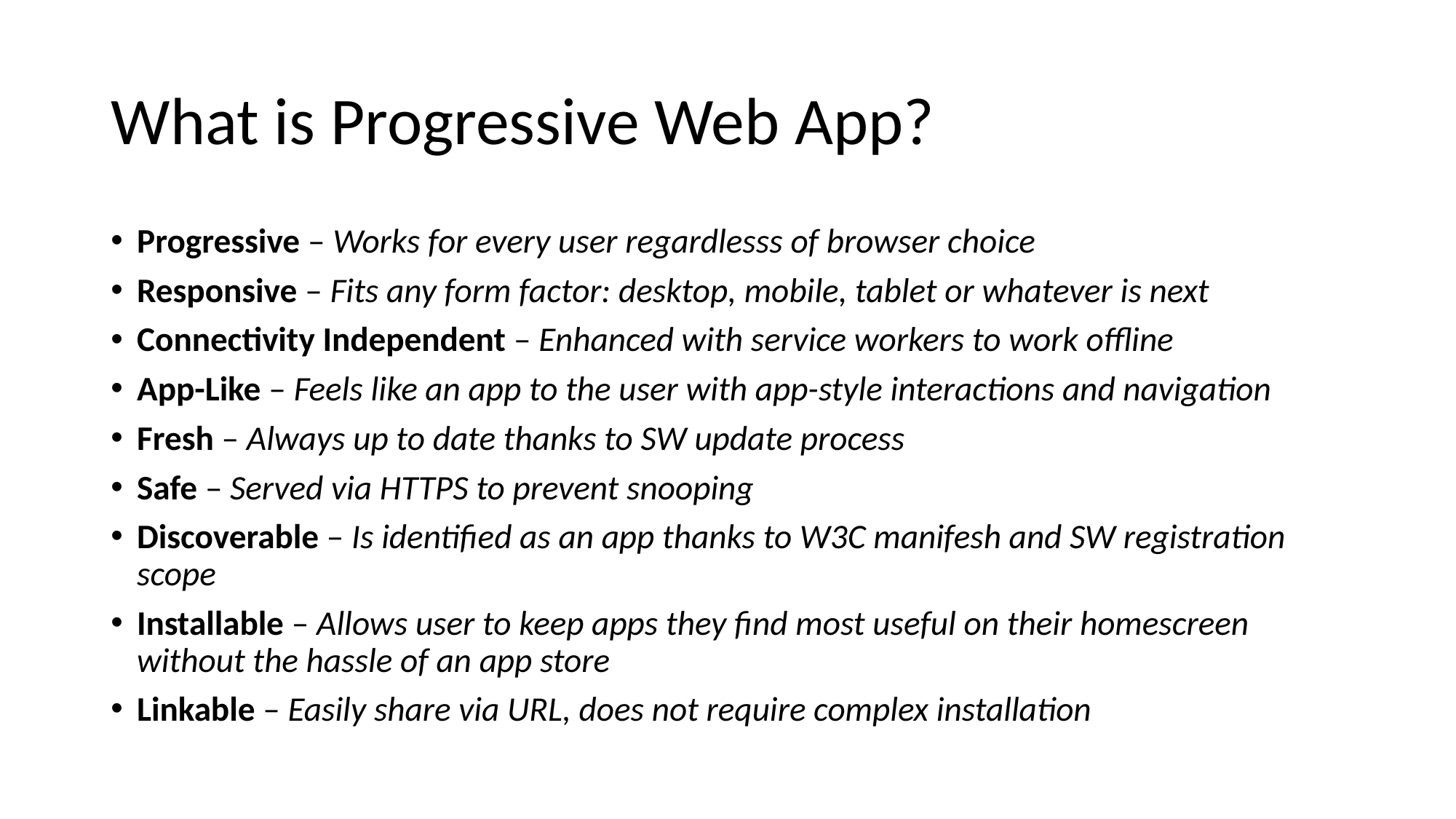

# What is Progressive Web App?
Progressive – Works for every user regardlesss of browser choice
Responsive – Fits any form factor: desktop, mobile, tablet or whatever is next
Connectivity Independent – Enhanced with service workers to work offline
App-Like – Feels like an app to the user with app-style interactions and navigation
Fresh – Always up to date thanks to SW update process
Safe – Served via HTTPS to prevent snooping
Discoverable – Is identified as an app thanks to W3C manifesh and SW registration scope
Installable – Allows user to keep apps they find most useful on their homescreen without the hassle of an app store
Linkable – Easily share via URL, does not require complex installation